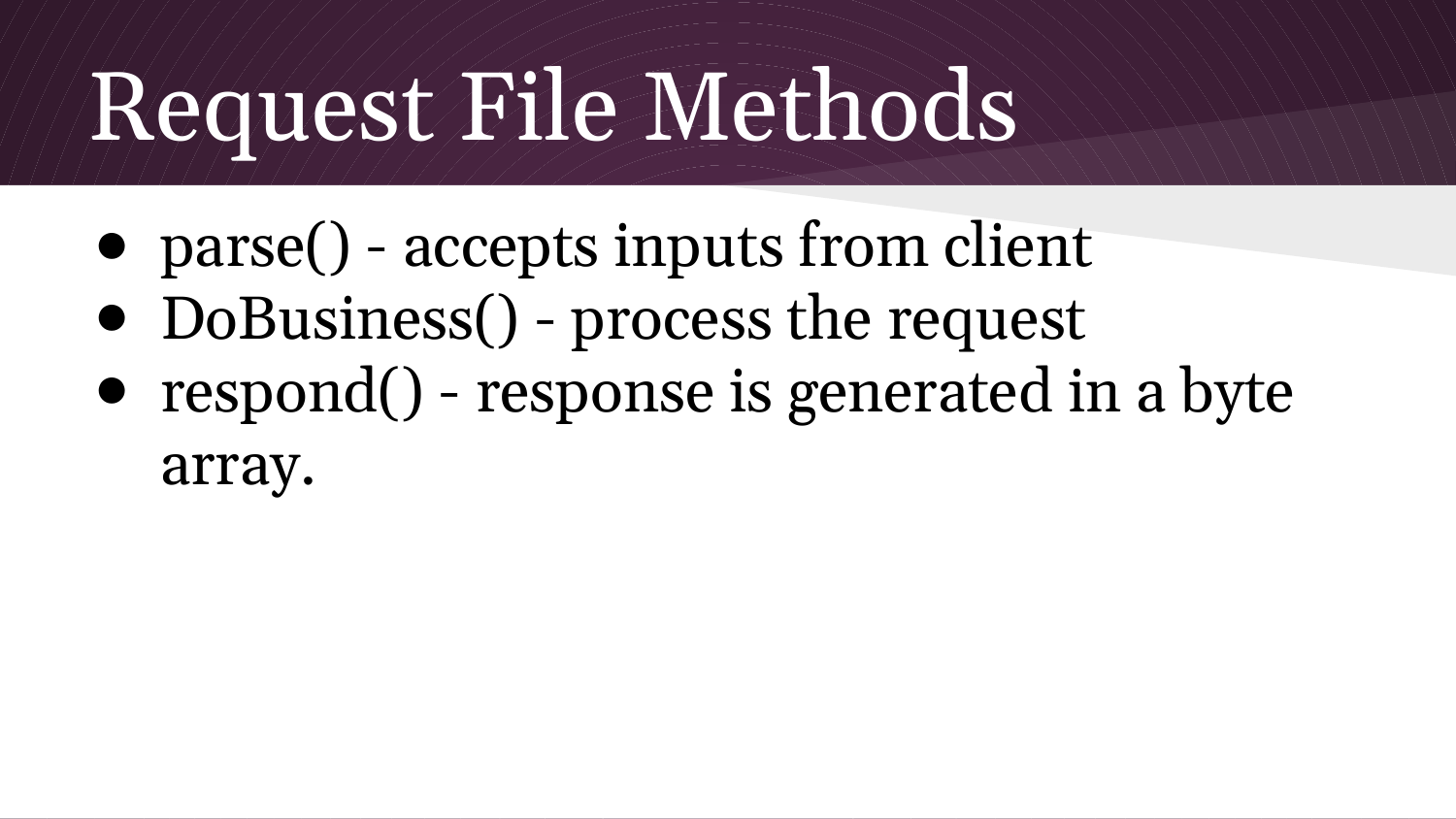

# Request File Methods
parse() - accepts inputs from client
DoBusiness() - process the request
respond() - response is generated in a byte array.